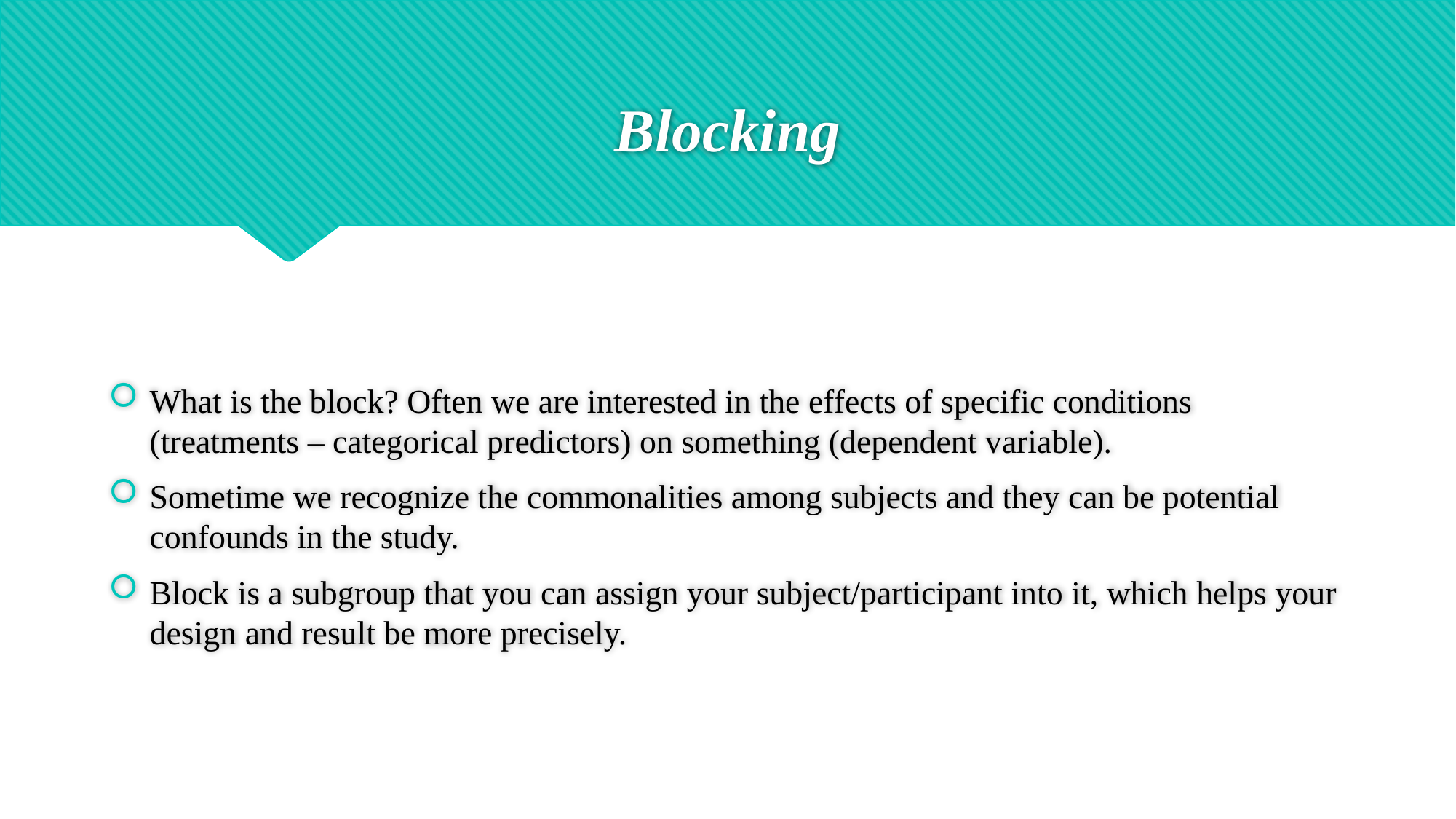

# Blocking
What is the block? Often we are interested in the effects of specific conditions (treatments – categorical predictors) on something (dependent variable).
Sometime we recognize the commonalities among subjects and they can be potential confounds in the study.
Block is a subgroup that you can assign your subject/participant into it, which helps your design and result be more precisely.